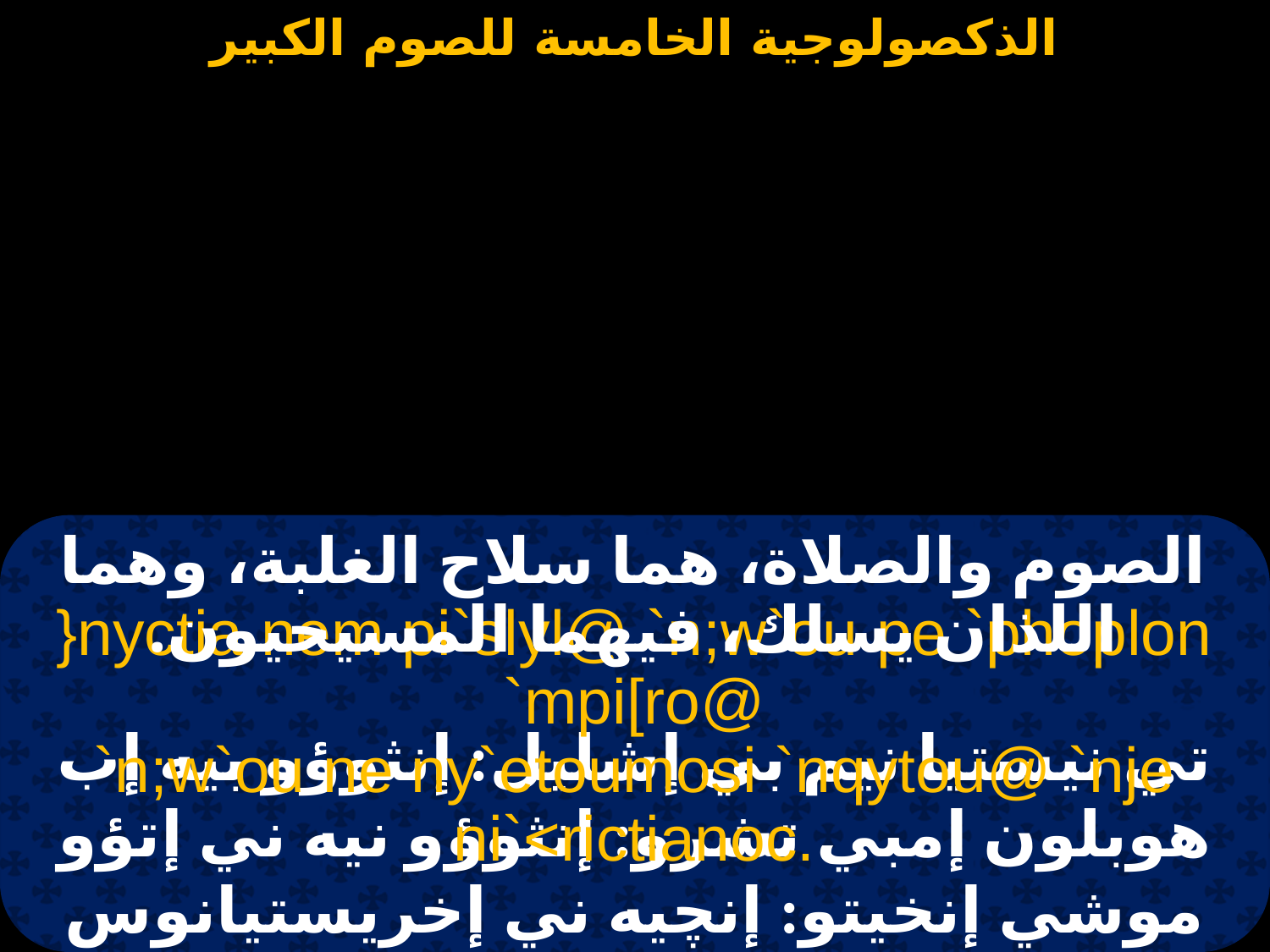

#
الصوم والصلاة، هما سلاح الغلبة، وهما اللذان يسلك، فيهما المسيحيون.
}nyctia nem pi`slyl@ `n;w`ou pe `phoplon `mpi[ro@
`n;w`ou ne ny`etoumosi `nqytou@ `nje ni`<rictianoc.
تي نيستيا نيم بي إشليل: إنثوؤو بيه إب هوبلون إمبي تشرو: إنثوؤو نيه ني إتؤو موشي إنخيتو: إنچيه ني إخريستيانوس